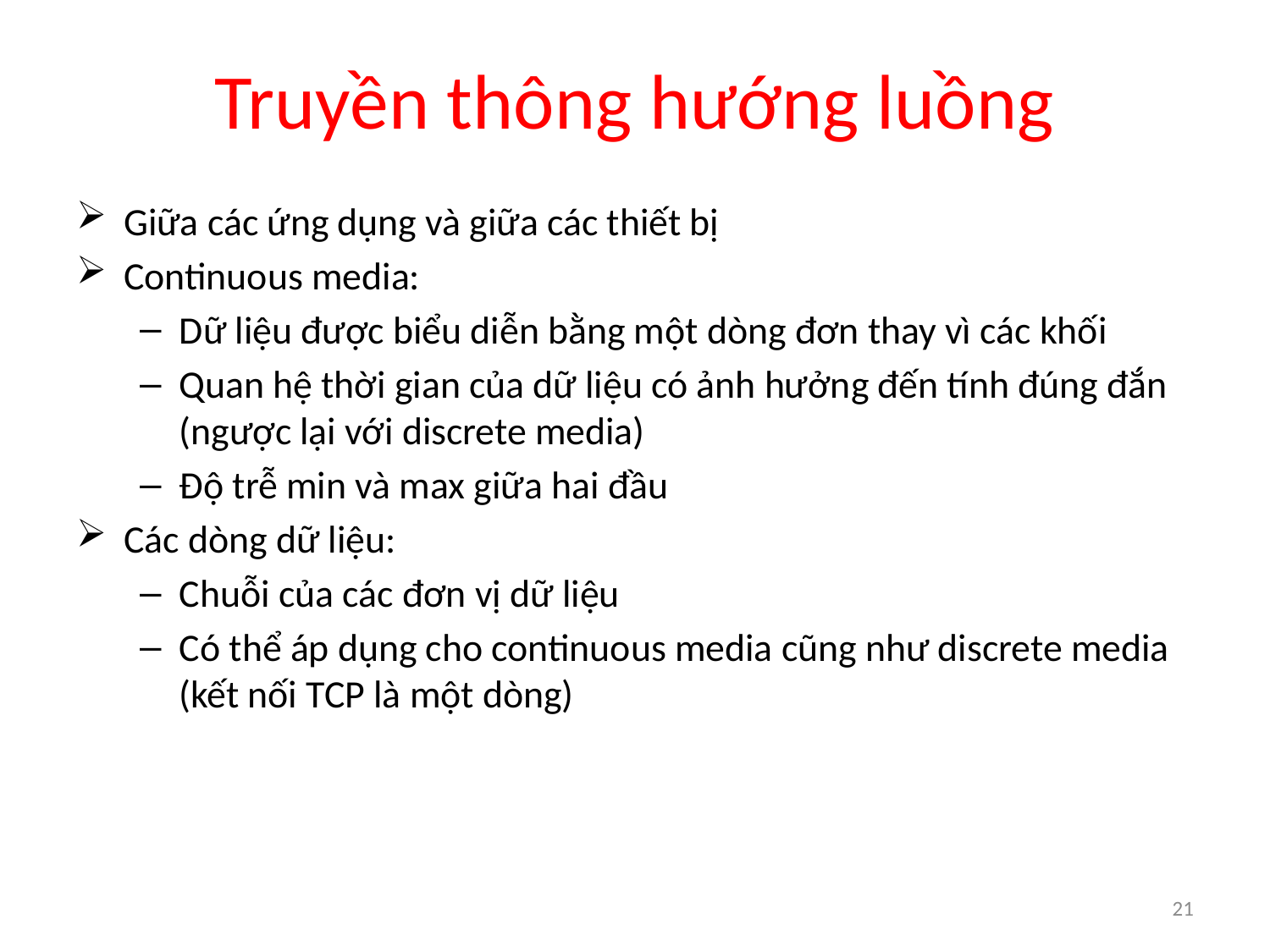

# Truyền thông hướng luồng
Giữa các ứng dụng và giữa các thiết bị
Continuous media:
Dữ liệu được biểu diễn bằng một dòng đơn thay vì các khối
Quan hệ thời gian của dữ liệu có ảnh hưởng đến tính đúng đắn (ngược lại với discrete media)
Độ trễ min và max giữa hai đầu
Các dòng dữ liệu:
Chuỗi của các đơn vị dữ liệu
Có thể áp dụng cho continuous media cũng như discrete media (kết nối TCP là một dòng)
21